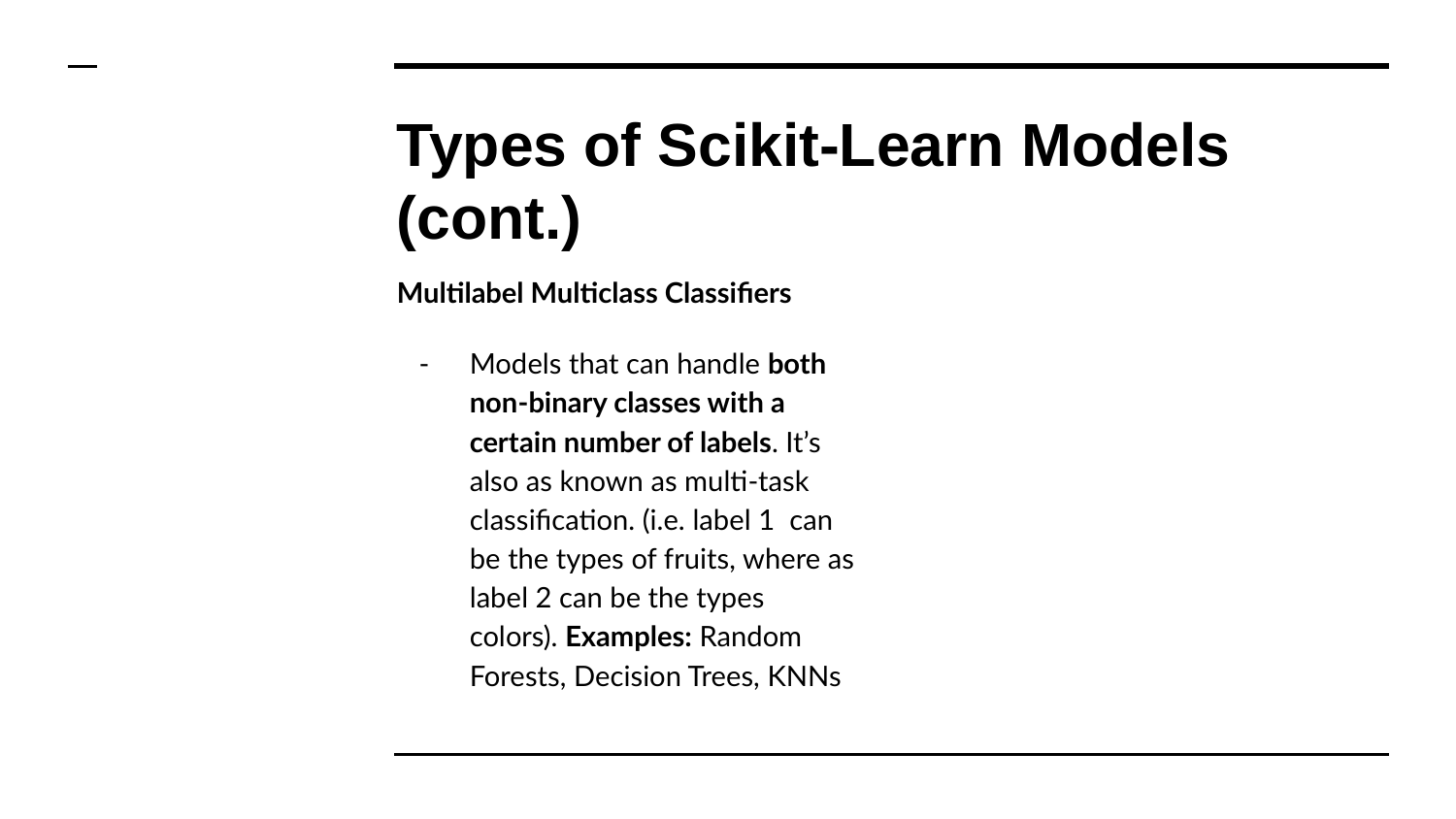

# Types of Scikit-Learn Models (cont.)
Multilabel Multiclass Classifiers
Models that can handle both non-binary classes with a certain number of labels. It’s also as known as multi-task classification. (i.e. label 1  can be the types of fruits, where as label 2 can be the types colors). Examples: Random Forests, Decision Trees, KNNs